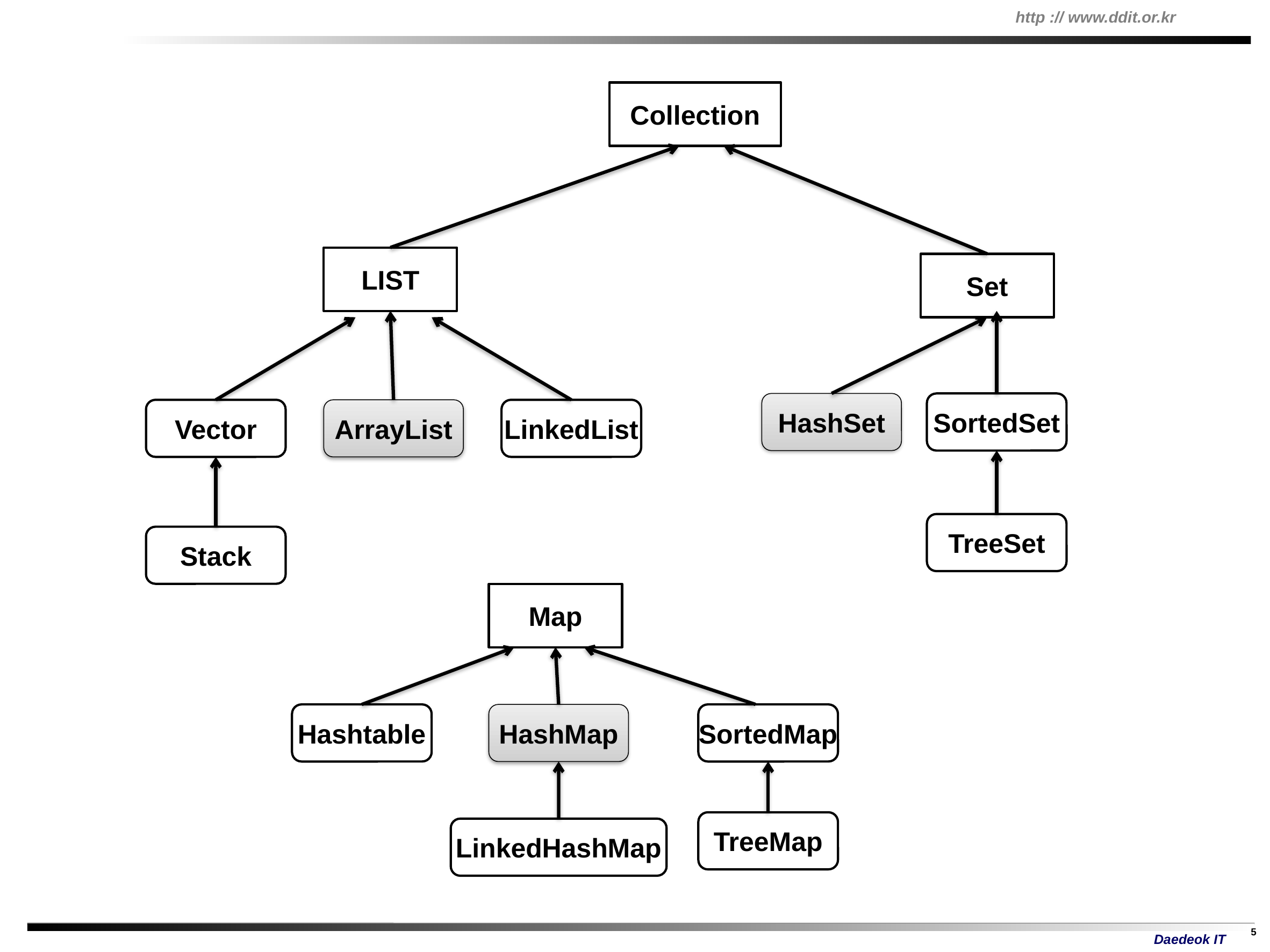

Collection
LIST
Set
HashSet
SortedSet
Vector
ArrayList
LinkedList
TreeSet
Stack
Map
Hashtable
HashMap
SortedMap
TreeMap
LinkedHashMap